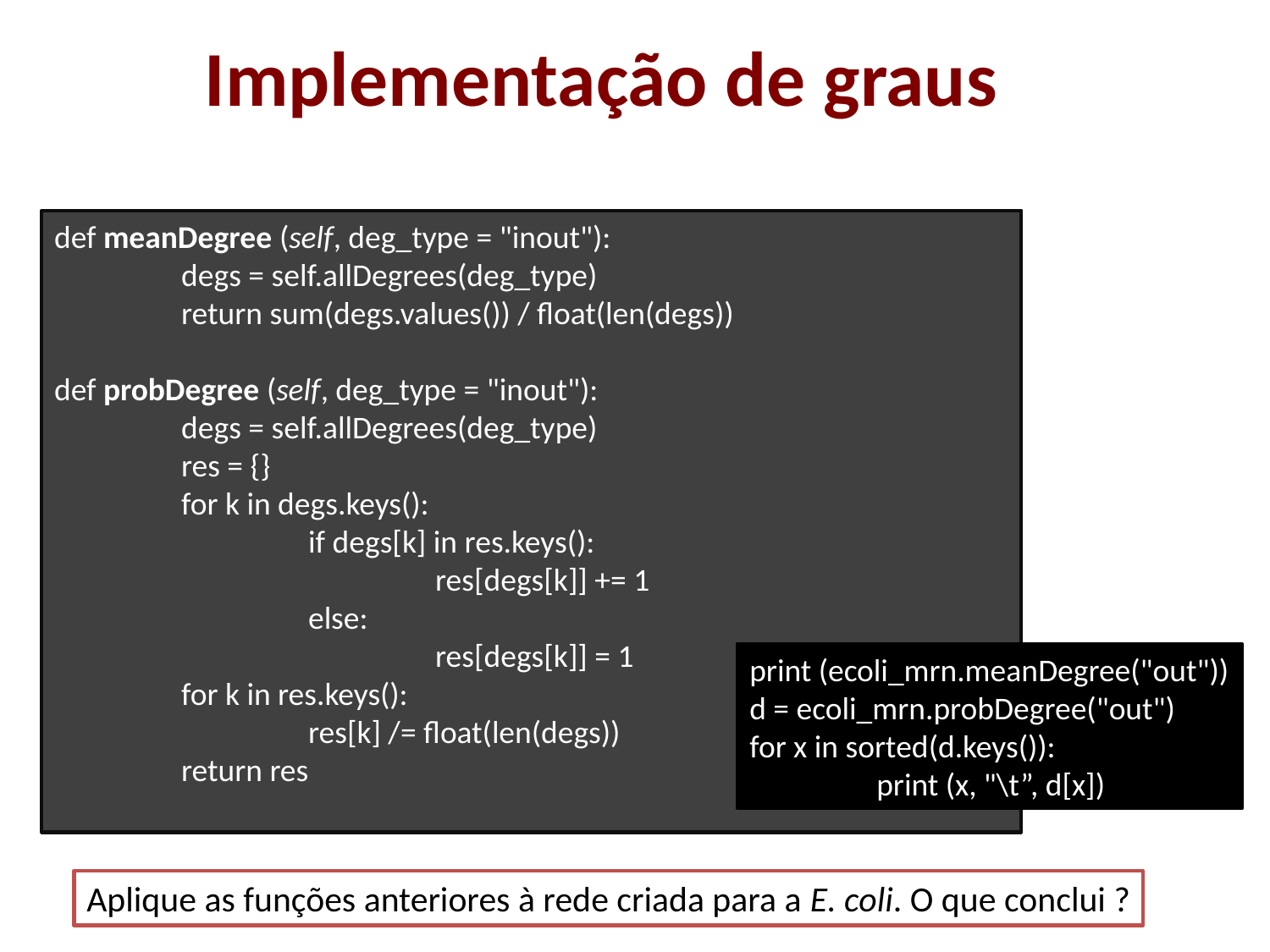

# Implementação de graus
def meanDegree (self, deg_type = "inout"):
	degs = self.allDegrees(deg_type)
	return sum(degs.values()) / float(len(degs))

def probDegree (self, deg_type = "inout"):
	degs = self.allDegrees(deg_type)
	res = {}
	for k in degs.keys():
		if degs[k] in res.keys():
			res[degs[k]] += 1
		else:
			res[degs[k]] = 1
	for k in res.keys():
		res[k] /= float(len(degs))
	return res

print (ecoli_mrn.meanDegree("out"))
d = ecoli_mrn.probDegree("out")
for x in sorted(d.keys()):
	print (x, "\t”, d[x])
Aplique as funções anteriores à rede criada para a E. coli. O que conclui ?